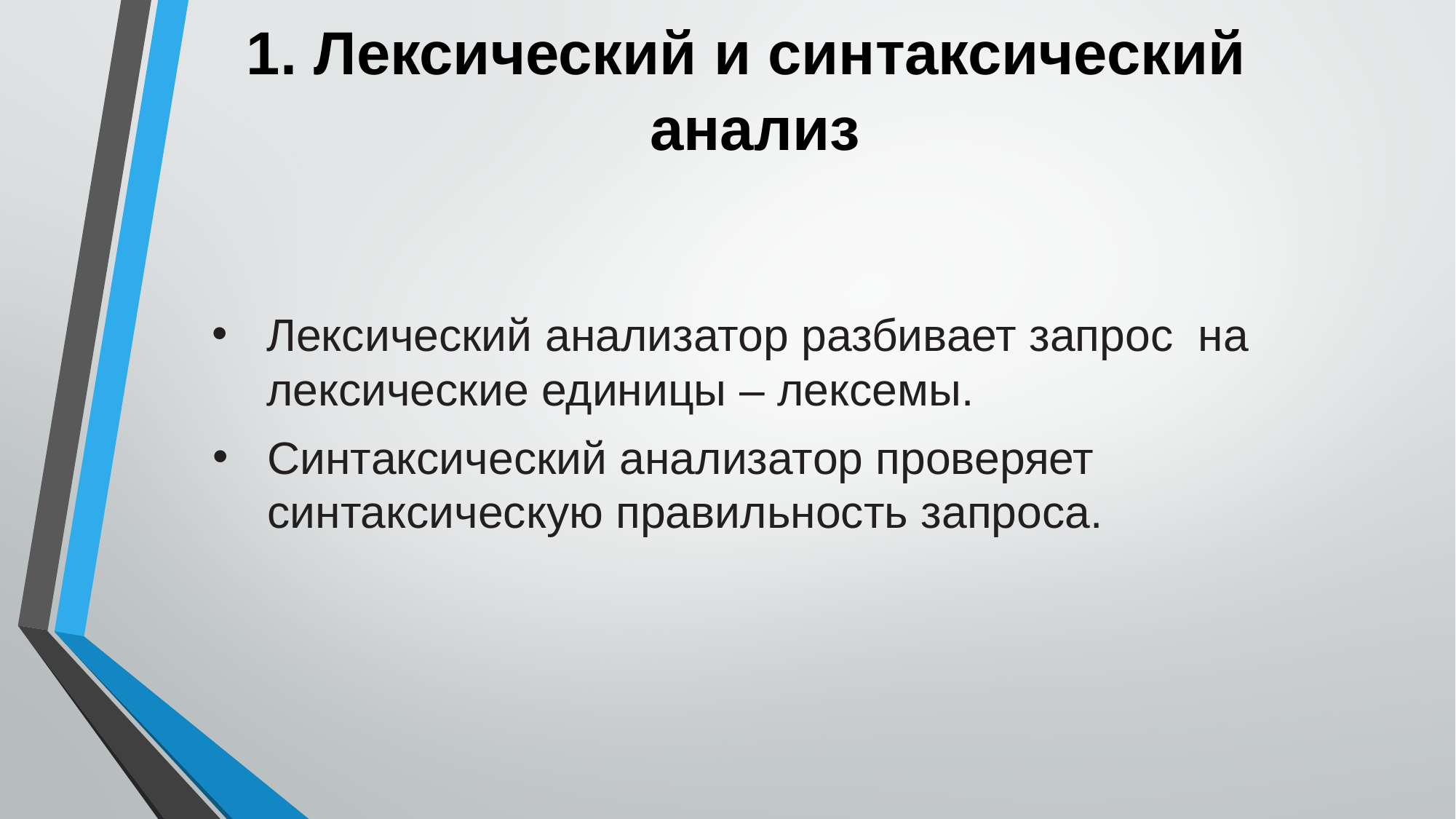

# 1. Лексический и синтаксический  анализ
Лексический анализатор разбивает запрос  на лексические единицы – лексемы.
Синтаксический анализатор проверяет  синтаксическую правильность запроса.